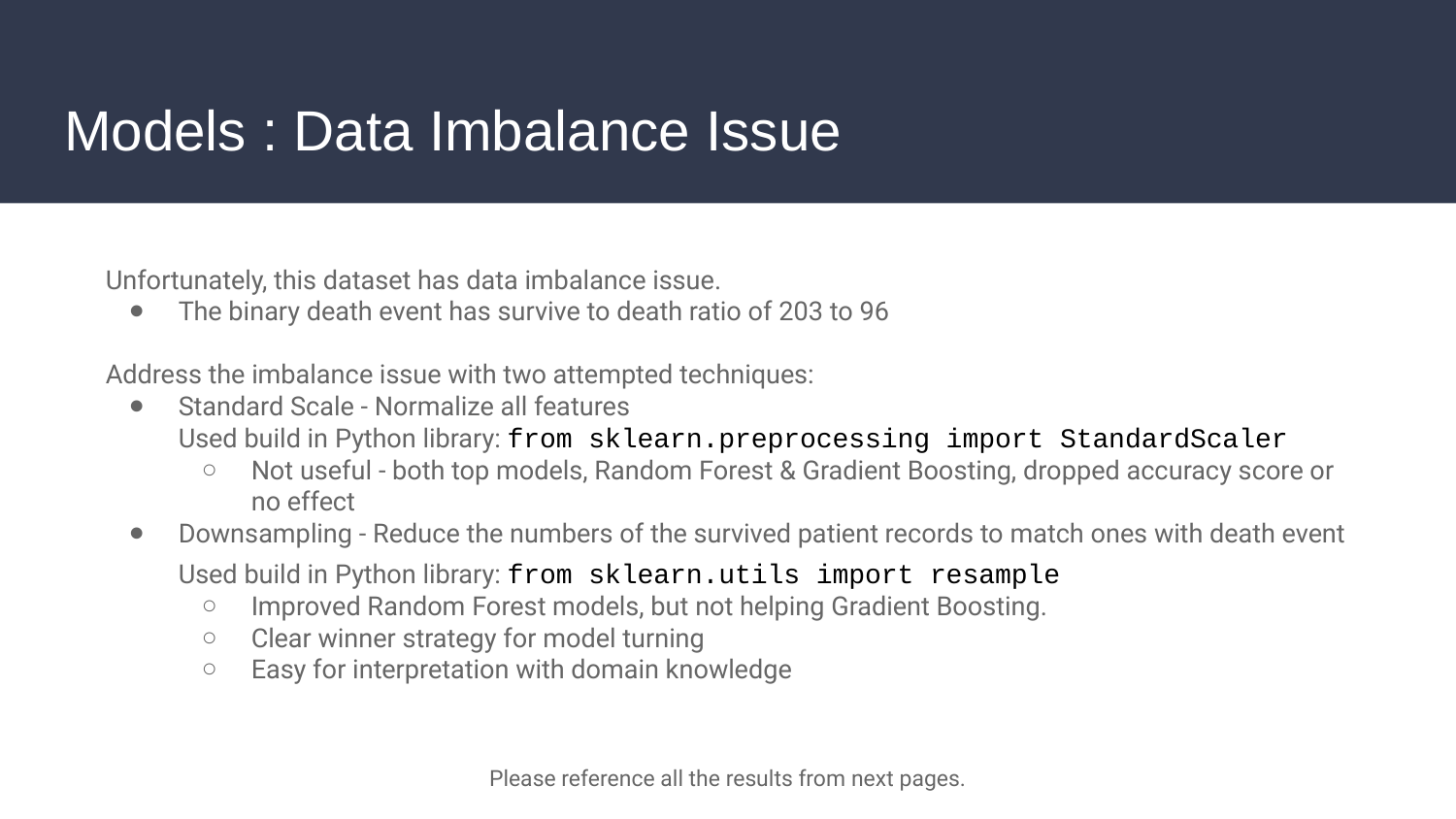

# Models : Data Imbalance Issue
Unfortunately, this dataset has data imbalance issue.
The binary death event has survive to death ratio of 203 to 96

Address the imbalance issue with two attempted techniques:
Standard Scale - Normalize all features
Used build in Python library: from sklearn.preprocessing import StandardScaler
Not useful - both top models, Random Forest & Gradient Boosting, dropped accuracy score or no effect
Downsampling - Reduce the numbers of the survived patient records to match ones with death event
Used build in Python library: from sklearn.utils import resample
Improved Random Forest models, but not helping Gradient Boosting.
Clear winner strategy for model turning
Easy for interpretation with domain knowledge

Please reference all the results from next pages.